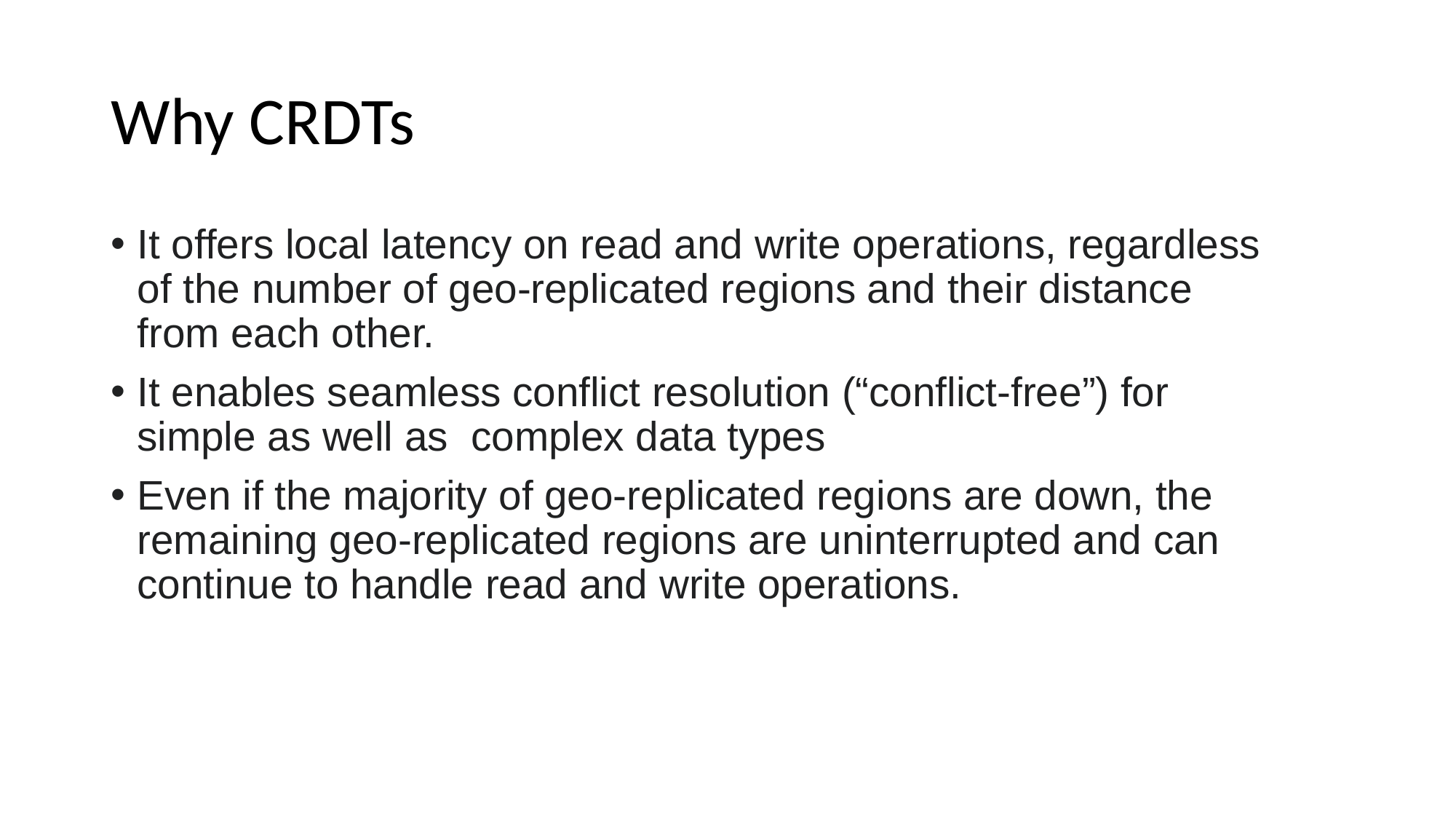

# Why CRDTs
It offers local latency on read and write operations, regardless of the number of geo-replicated regions and their distance from each other.
It enables seamless conflict resolution (“conflict-free”) for simple as well as  complex data types
Even if the majority of geo-replicated regions are down, the remaining geo-replicated regions are uninterrupted and can continue to handle read and write operations.